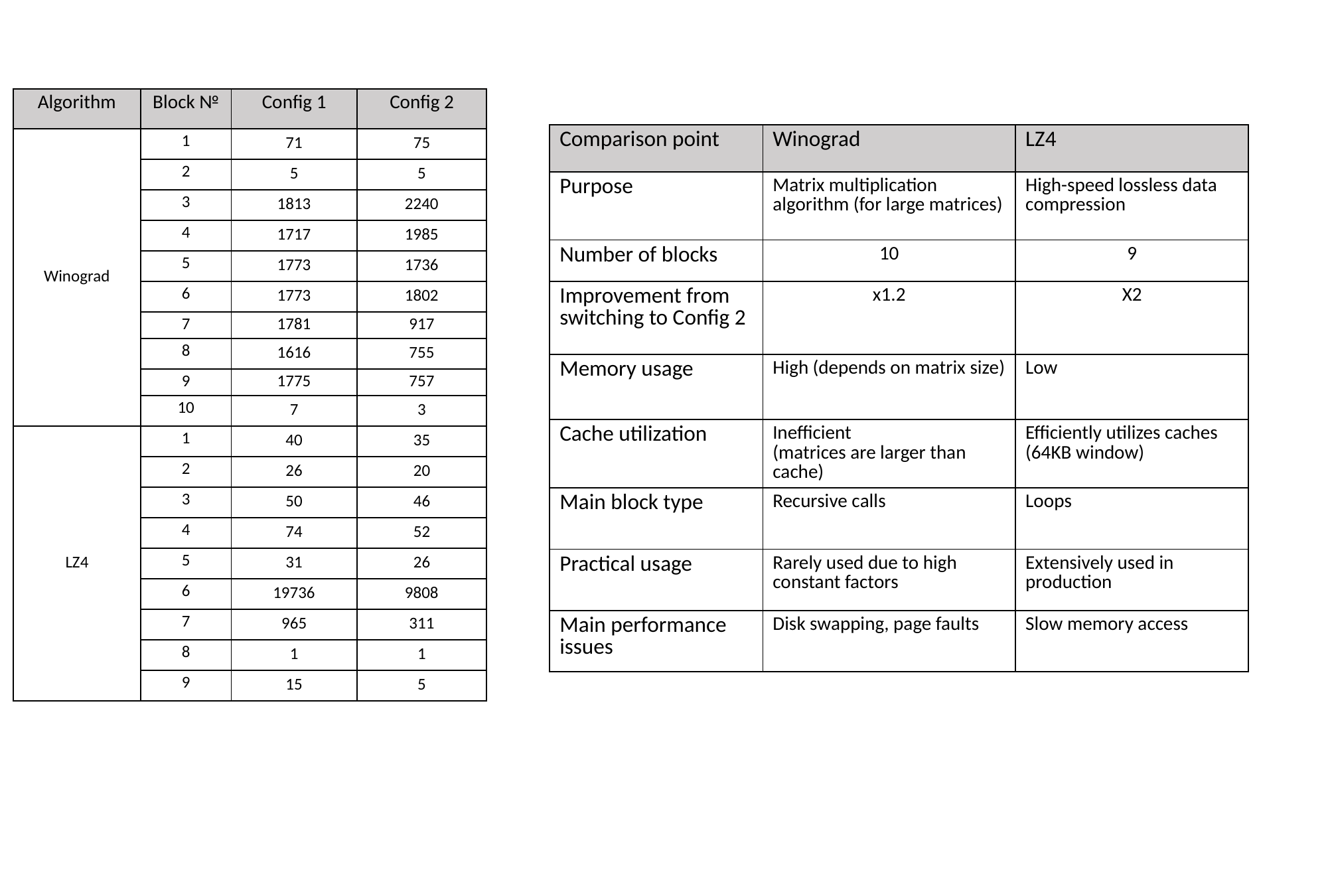

| Algorithm | Block № | Config 1 | Config 2 |
| --- | --- | --- | --- |
| Winograd | 1 | 71 | 75 |
|  | 2 | 5 | 5 |
|  | 3 | 1813 | 2240 |
|  | 4 | 1717 | 1985 |
|  | 5 | 1773 | 1736 |
|  | 6 | 1773 | 1802 |
|  | 7 | 1781 | 917 |
|  | 8 | 1616 | 755 |
|  | 9 | 1775 | 757 |
|  | 10 | 7 | 3 |
| LZ4 | 1 | 40 | 35 |
|  | 2 | 26 | 20 |
|  | 3 | 50 | 46 |
|  | 4 | 74 | 52 |
|  | 5 | 31 | 26 |
|  | 6 | 19736 | 9808 |
|  | 7 | 965 | 311 |
|  | 8 | 1 | 1 |
|  | 9 | 15 | 5 |
| Comparison point | Winograd | LZ4 |
| --- | --- | --- |
| Purpose | Matrix multiplication algorithm (for large matrices) | High-speed lossless data compression |
| Number of blocks | 10 | 9 |
| Improvement from switching to Config 2 | x1.2 | X2 |
| Memory usage | High (depends on matrix size) | Low |
| Cache utilization | Inefficient (matrices are larger than cache) | Efficiently utilizes caches (64KB window) |
| Main block type | Recursive calls | Loops |
| Practical usage | Rarely used due to high constant factors | Extensively used in production |
| Main performance issues | Disk swapping, page faults | Slow memory access |